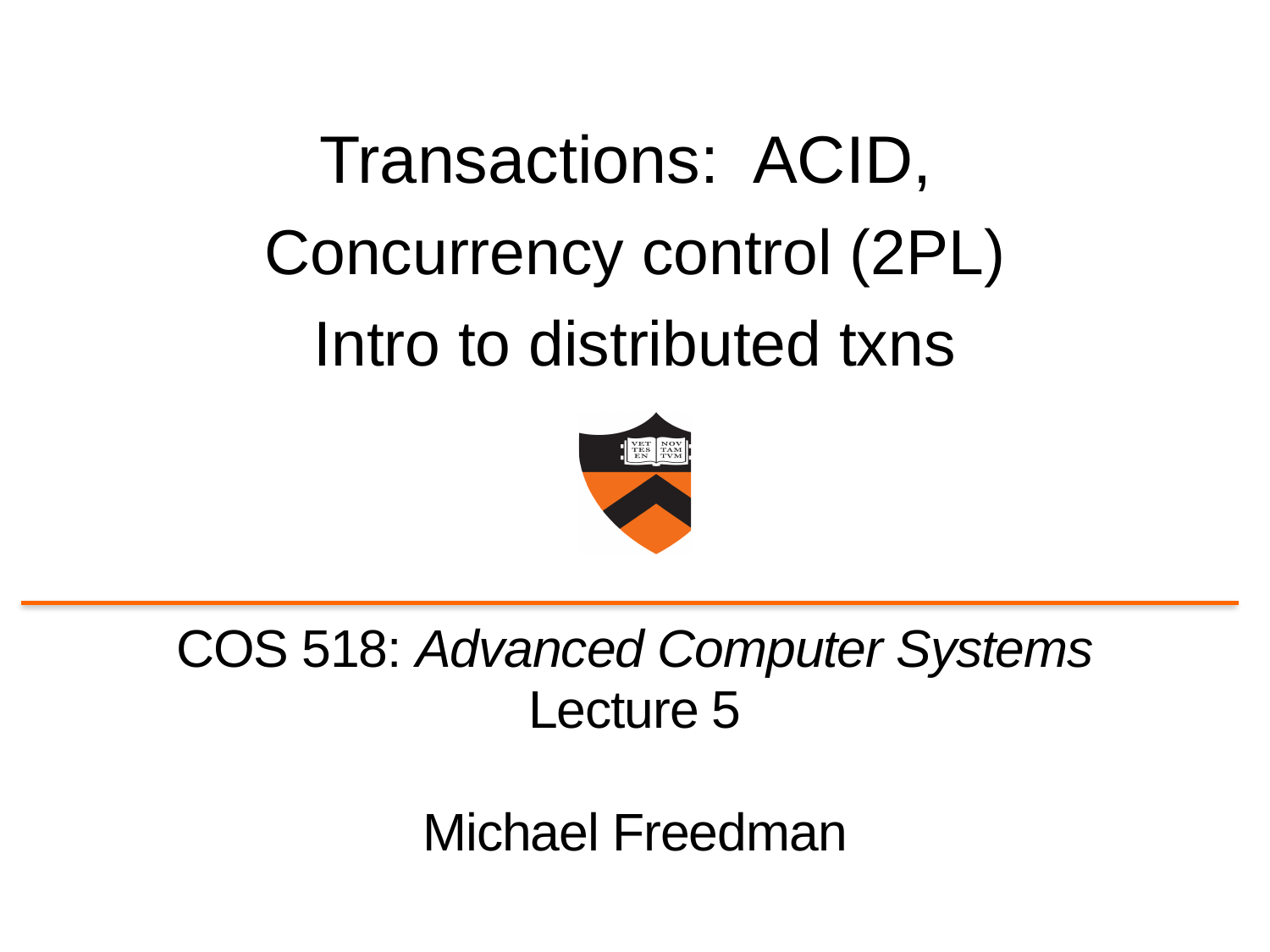

# Transactions:  ACID, Concurrency control (2PL) Intro to distributed txns
COS 518: Advanced Computer Systems
Lecture 5

Michael Freedman